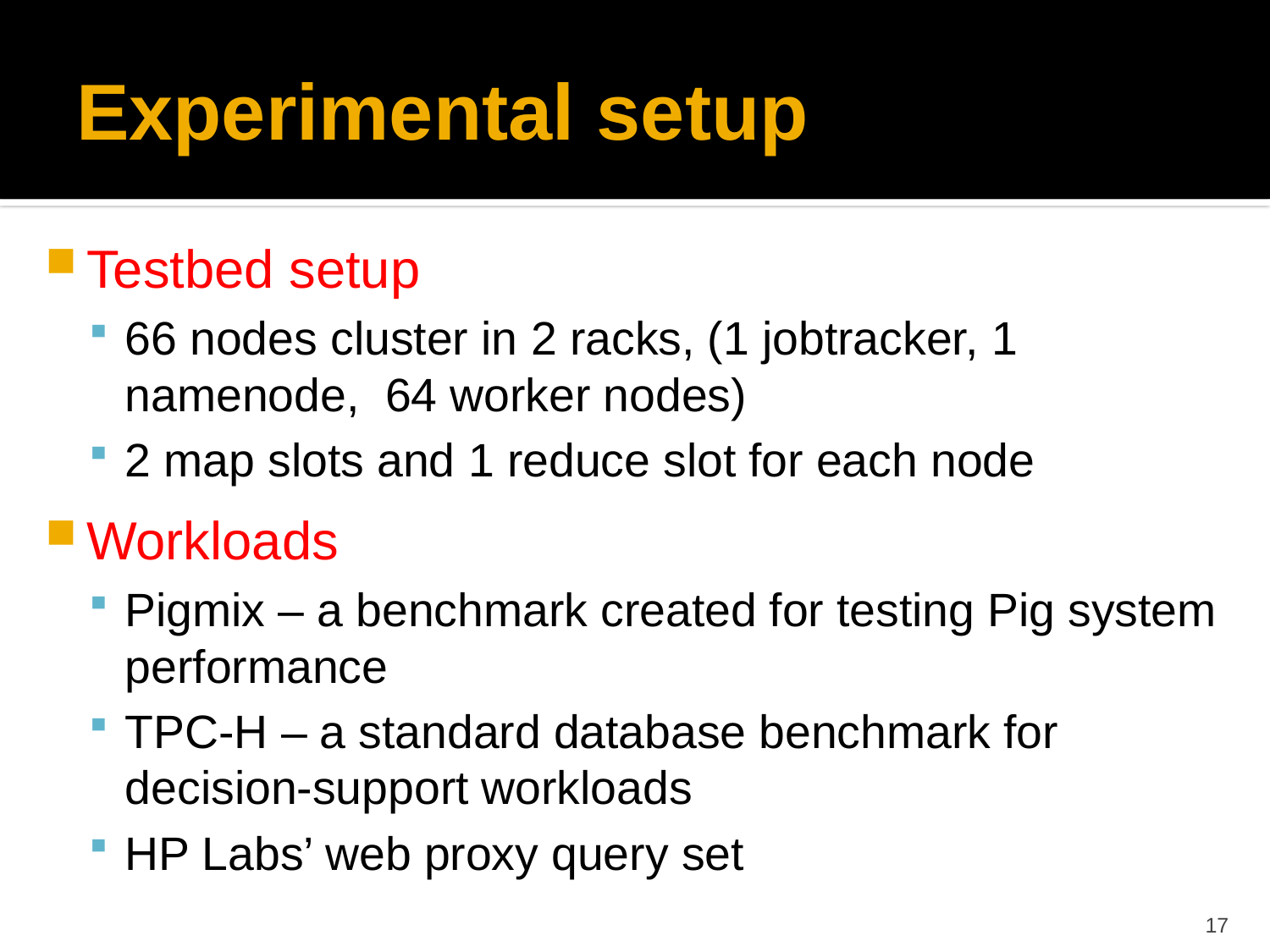

# Experimental setup
Testbed setup
66 nodes cluster in 2 racks, (1 jobtracker, 1 namenode,  64 worker nodes)
2 map slots and 1 reduce slot for each node
Workloads
Pigmix – a benchmark created for testing Pig system performance
TPC-H – a standard database benchmark for decision-support workloads
HP Labs’ web proxy query set
17